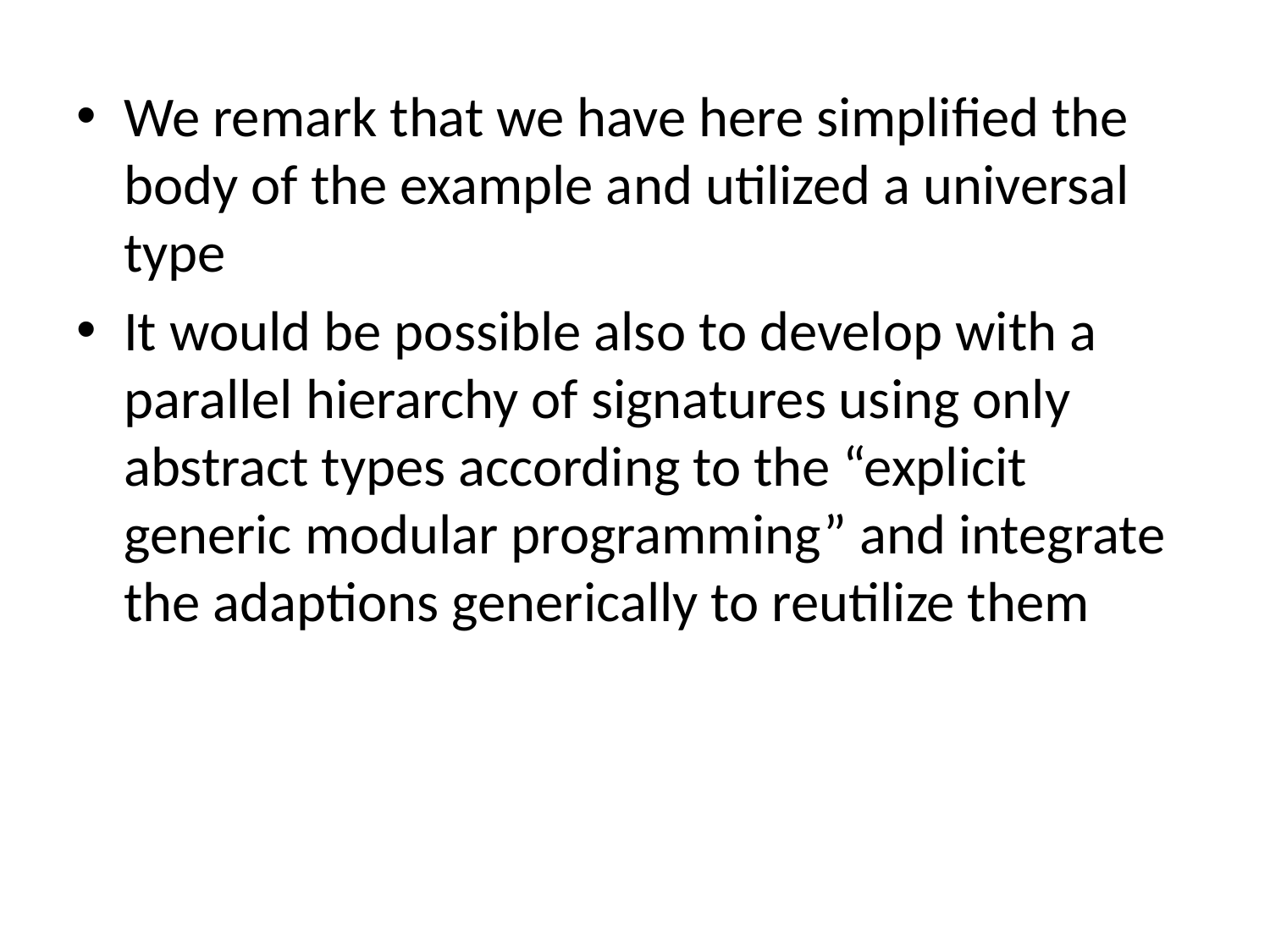

We remark that we have here simplified the body of the example and utilized a universal type
It would be possible also to develop with a parallel hierarchy of signatures using only abstract types according to the “explicit generic modular programming” and integrate the adaptions generically to reutilize them